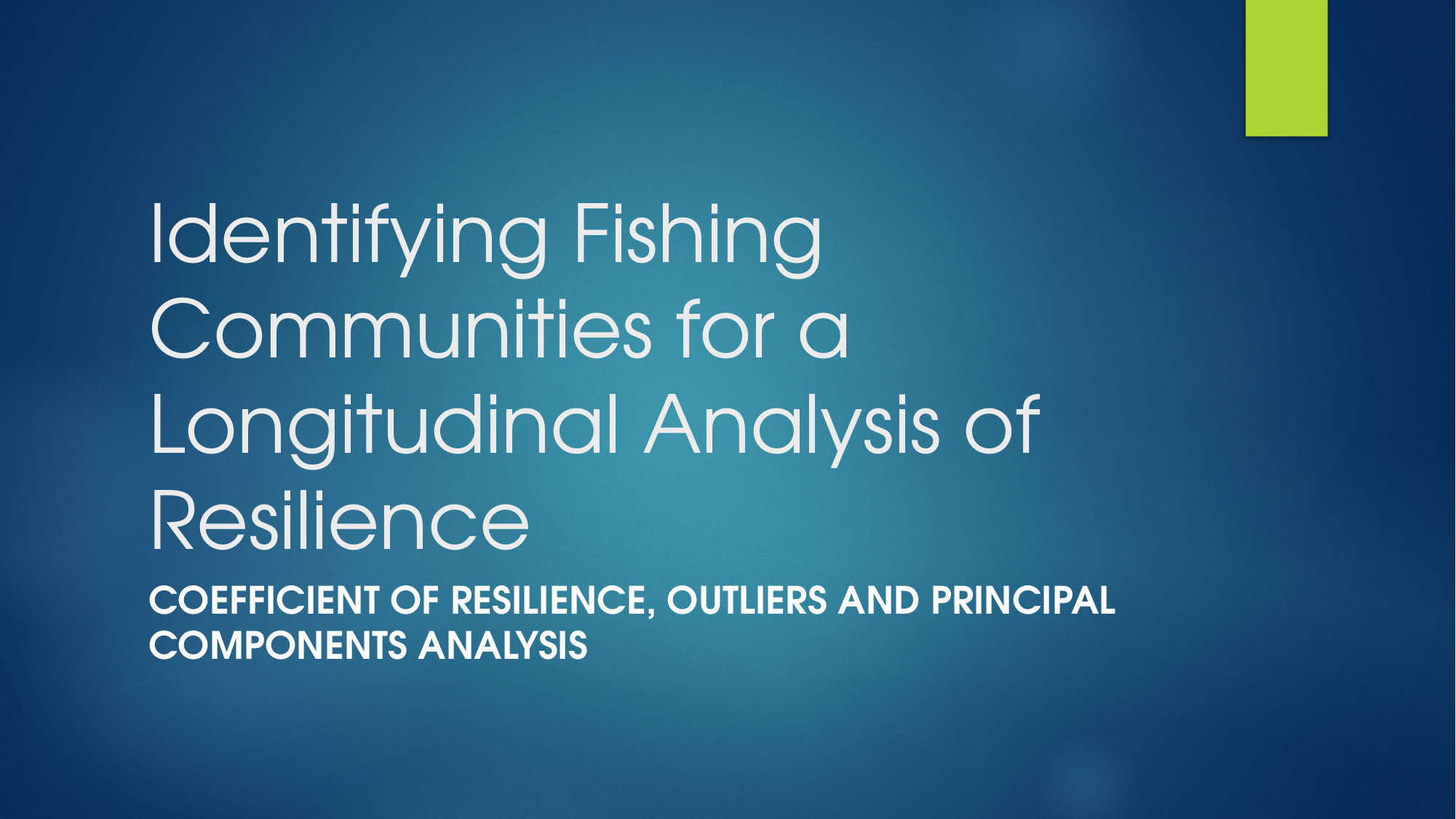

# Identifying Fishing Communities for a Longitudinal Analysis of Resilience
Coefficient of Resilience, Outliers and Principal Components Analysis